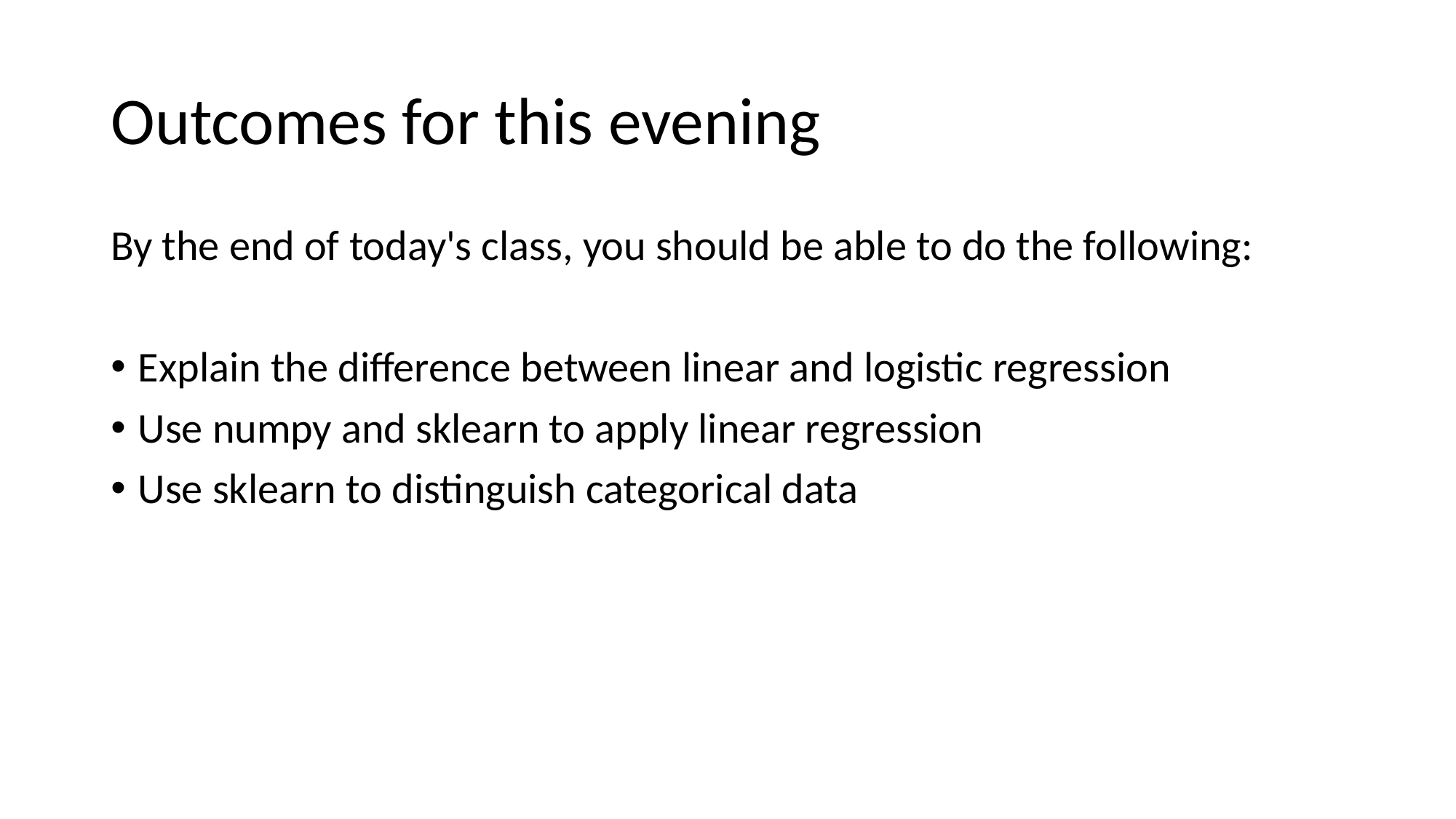

# Outcomes for this evening
By the end of today's class, you should be able to do the following:

Explain the difference between linear and logistic regression
Use numpy and sklearn to apply linear regression
Use sklearn to distinguish categorical data